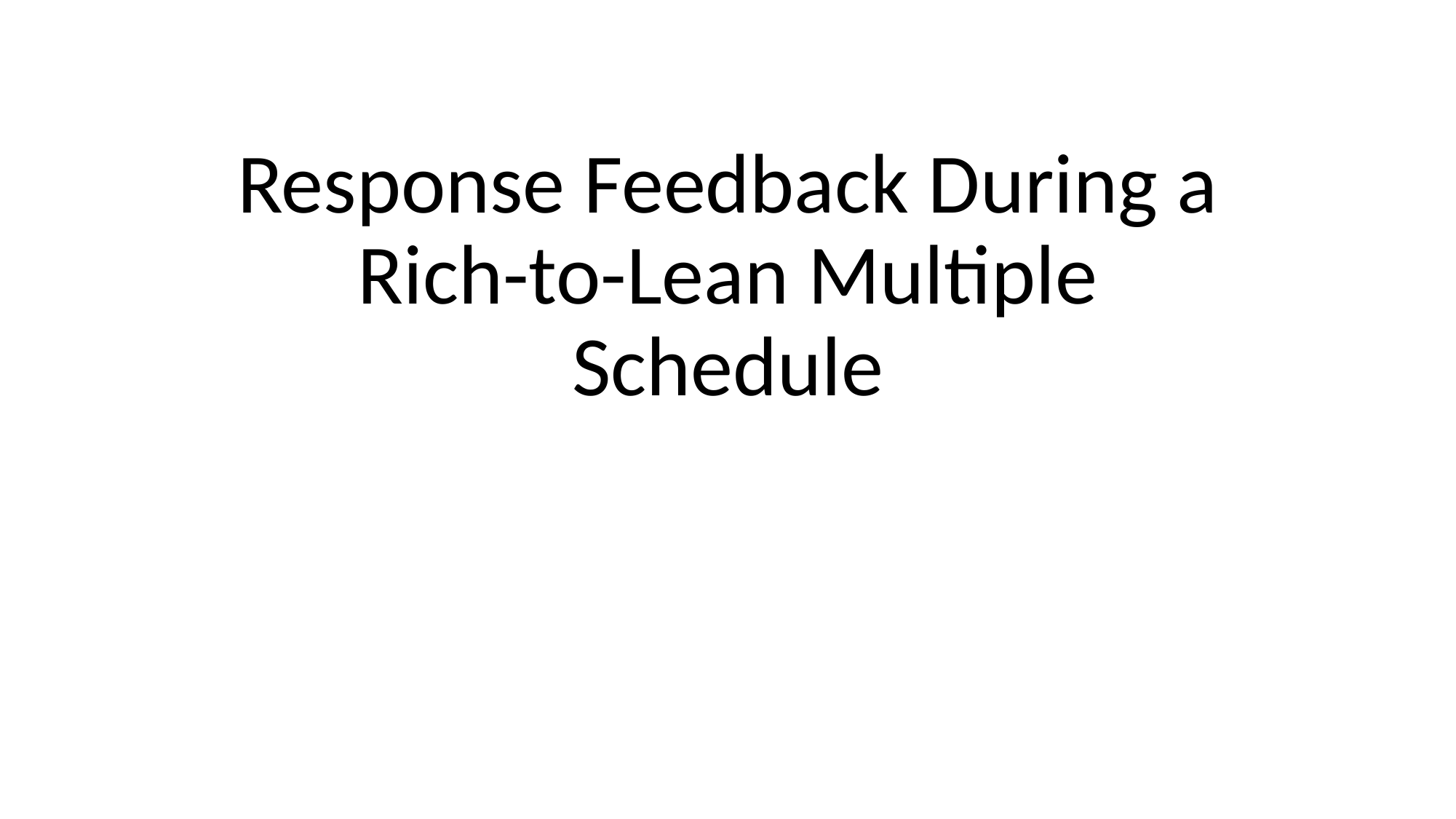

# Response Feedback During a Rich-to-Lean Multiple Schedule